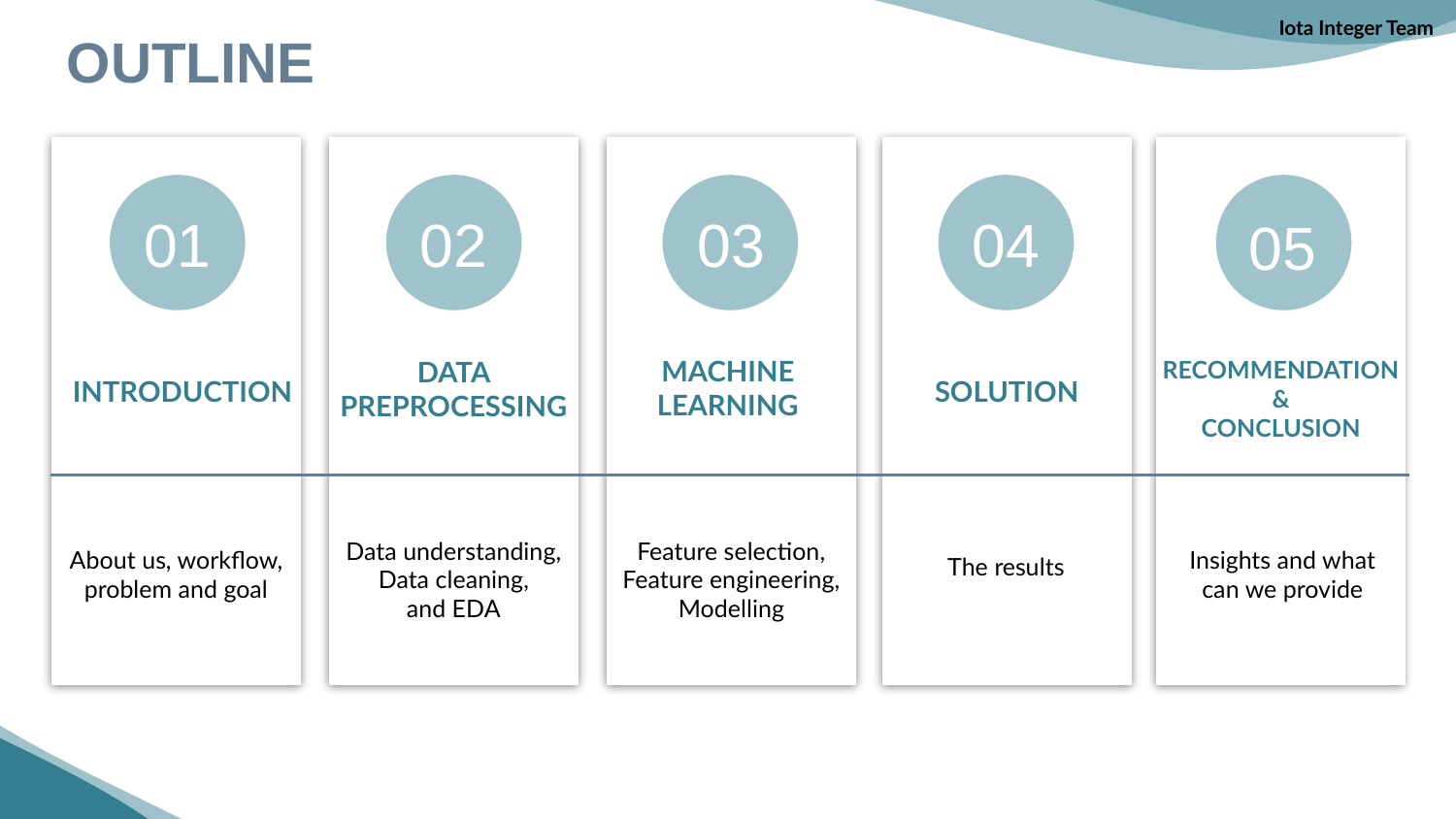

Iota Integer Team
# OUTLINE

01
02
03
04
05
MACHINE
LEARNING
DATA
PREPROCESSING
RECOMMENDATION
&
CONCLUSION

SOLUTION
INTRODUCTION
Data understanding,
Data cleaning,
and EDA
Feature selection,
Feature engineering,
Modelling
Insights and what can we provide
About us, workflow,
problem and goal
The results